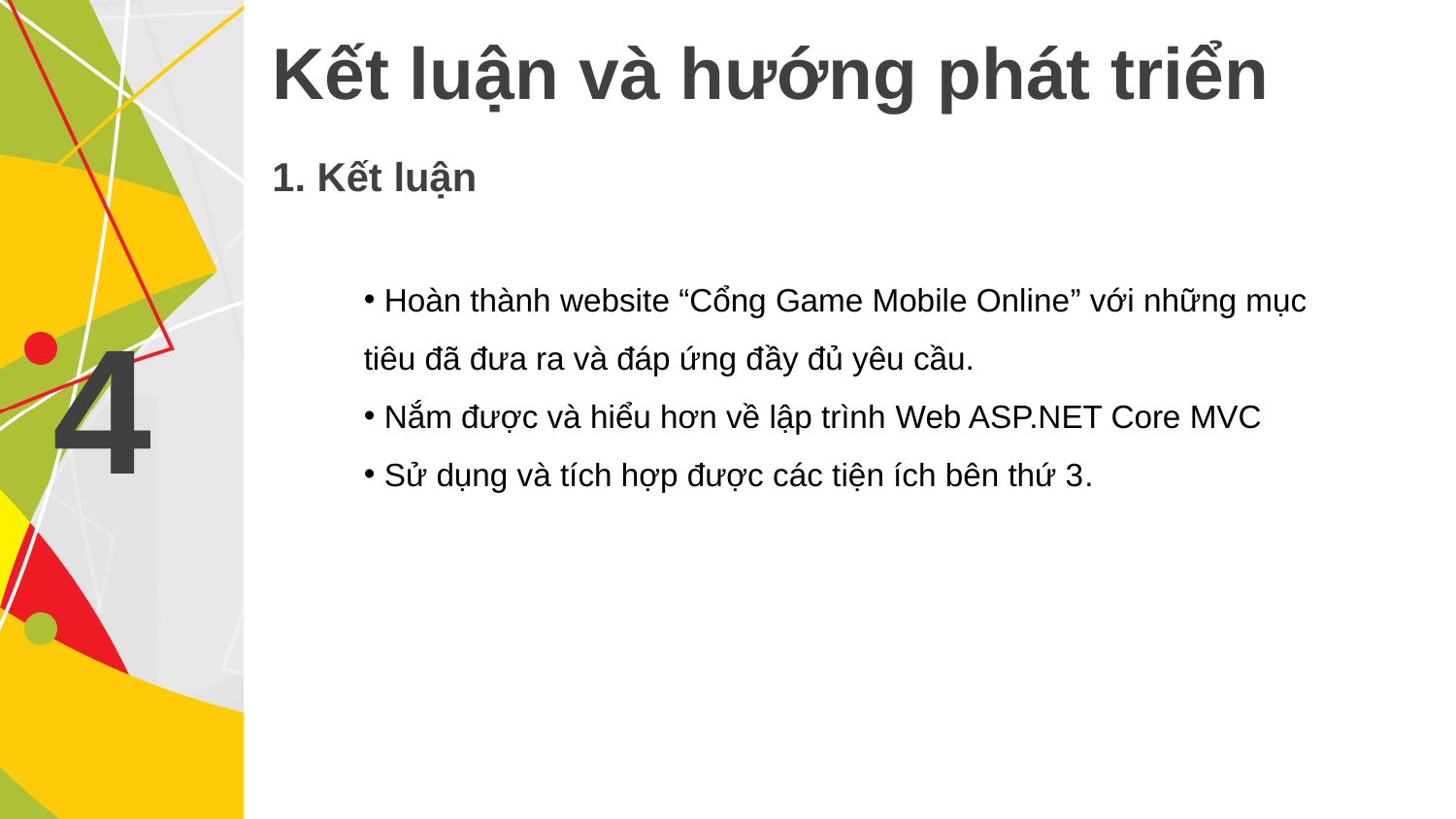

# Kết luận và hướng phát triển
1. Kết luận

 Hoàn thành website “Cổng Game Mobile Online” với những mục tiêu đã đưa ra và đáp ứng đầy đủ yêu cầu.
 Nắm được và hiểu hơn về lập trình Web ASP.NET Core MVC
 Sử dụng và tích hợp được các tiện ích bên thứ 3.
4